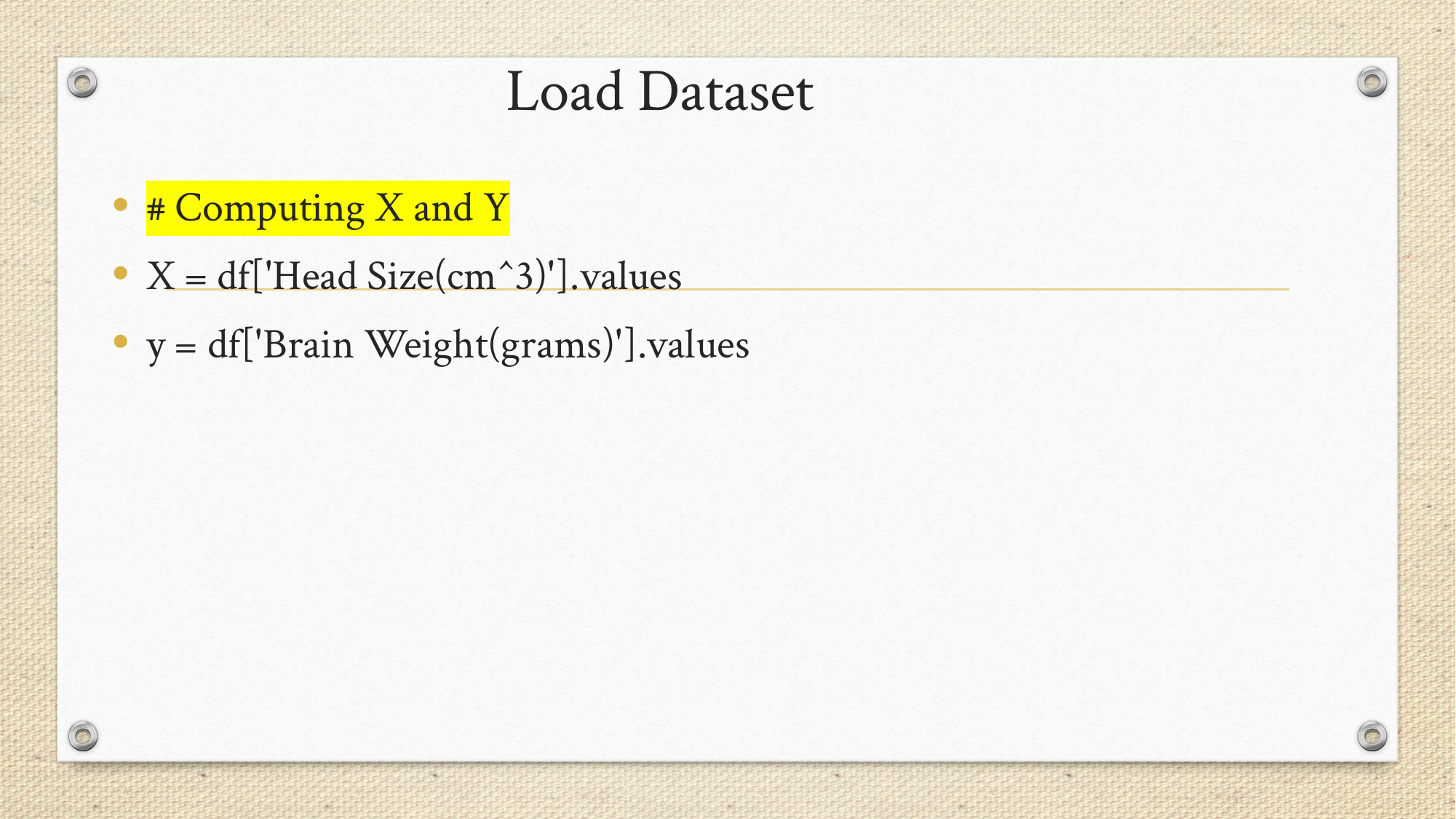

# Load Dataset
# Computing X and Y
X = df['Head Size(cm^3)'].values
y = df['Brain Weight(grams)'].values